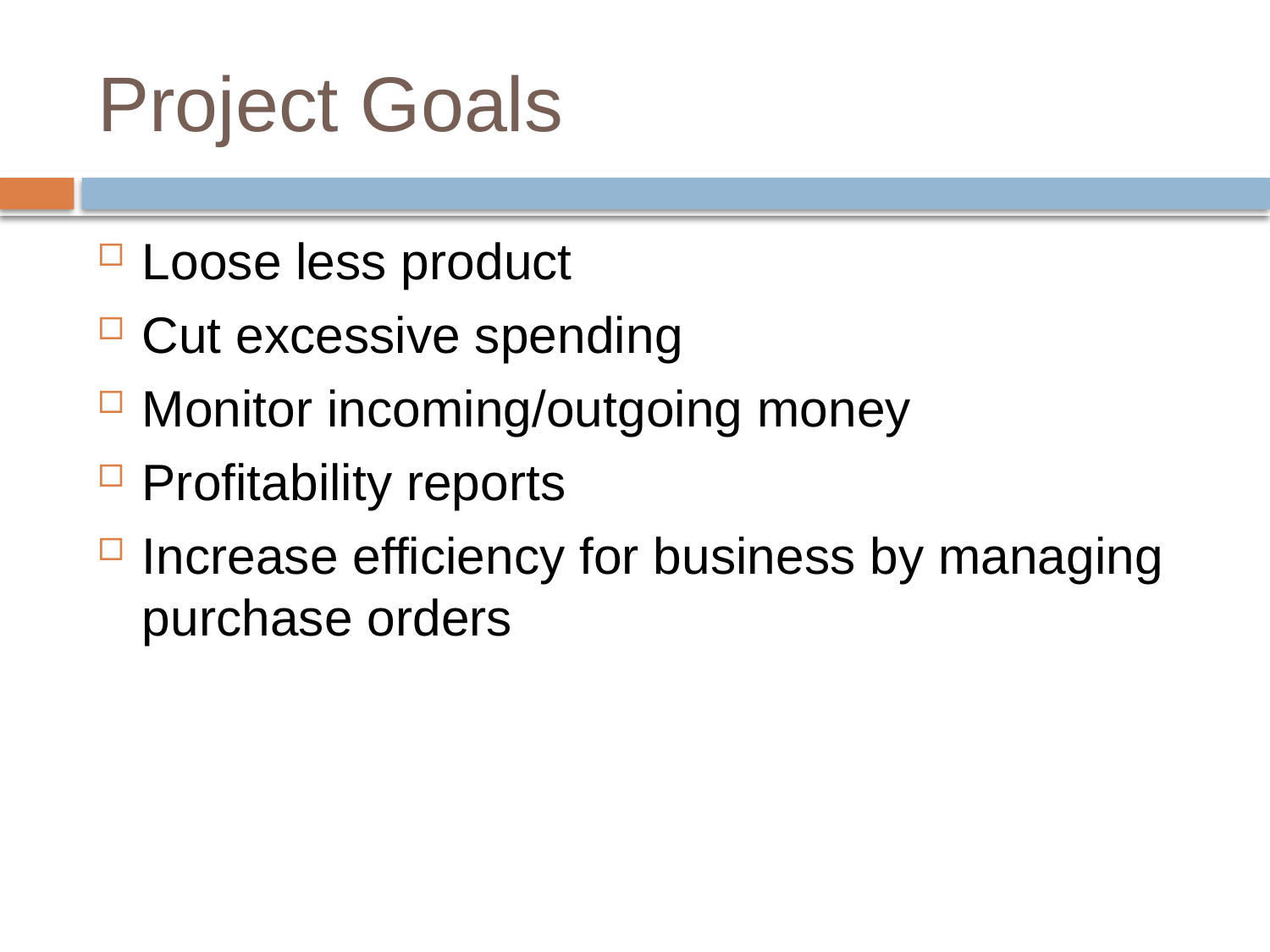

# Project Goals
Loose less product
Cut excessive spending
Monitor incoming/outgoing money
Profitability reports
Increase efficiency for business by managing purchase orders